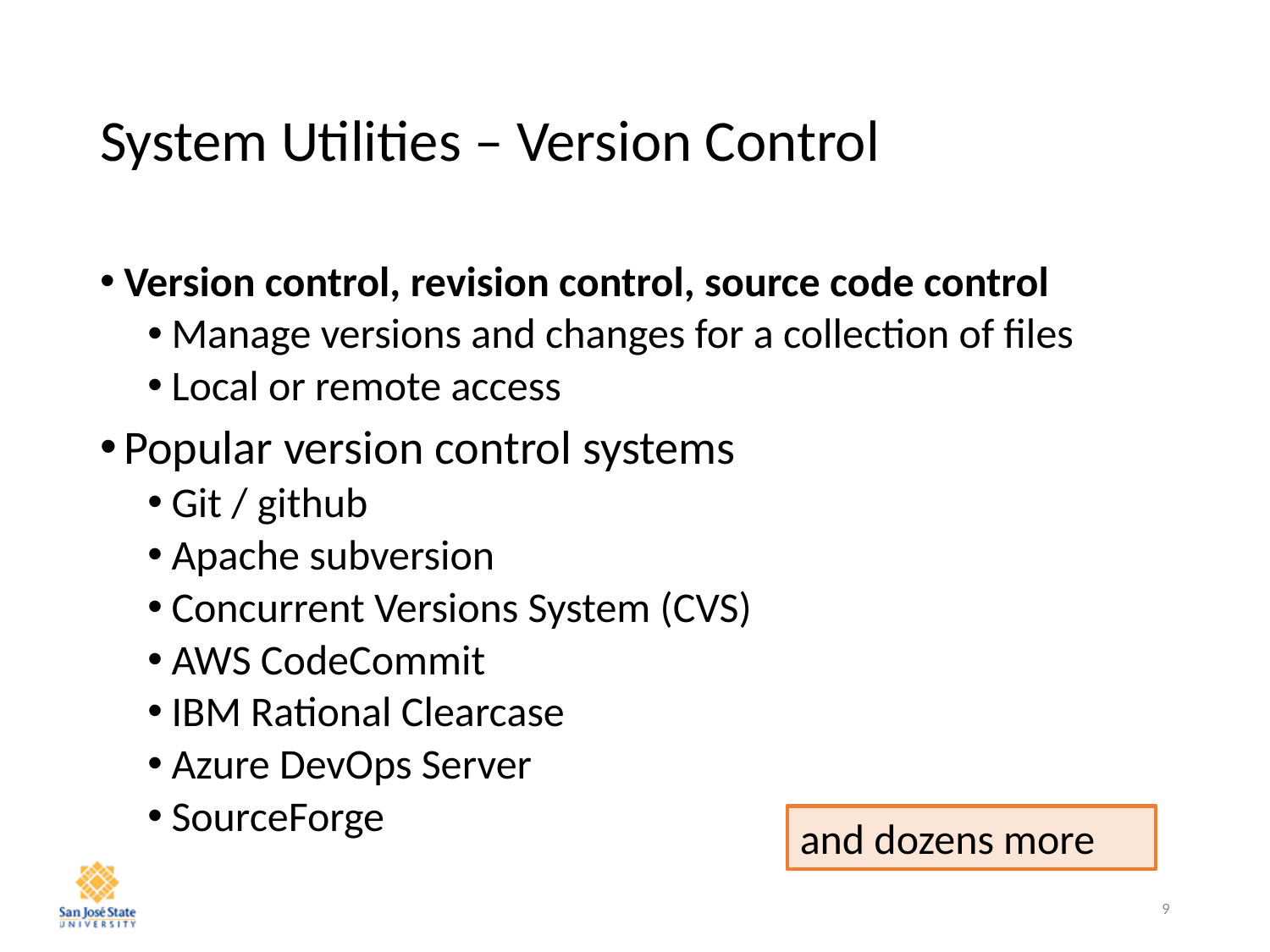

# System Utilities – Version Control
Version control, revision control, source code control
Manage versions and changes for a collection of files
Local or remote access
Popular version control systems
Git / github
Apache subversion
Concurrent Versions System (CVS)
AWS CodeCommit
IBM Rational Clearcase
Azure DevOps Server
SourceForge

and dozens more
9